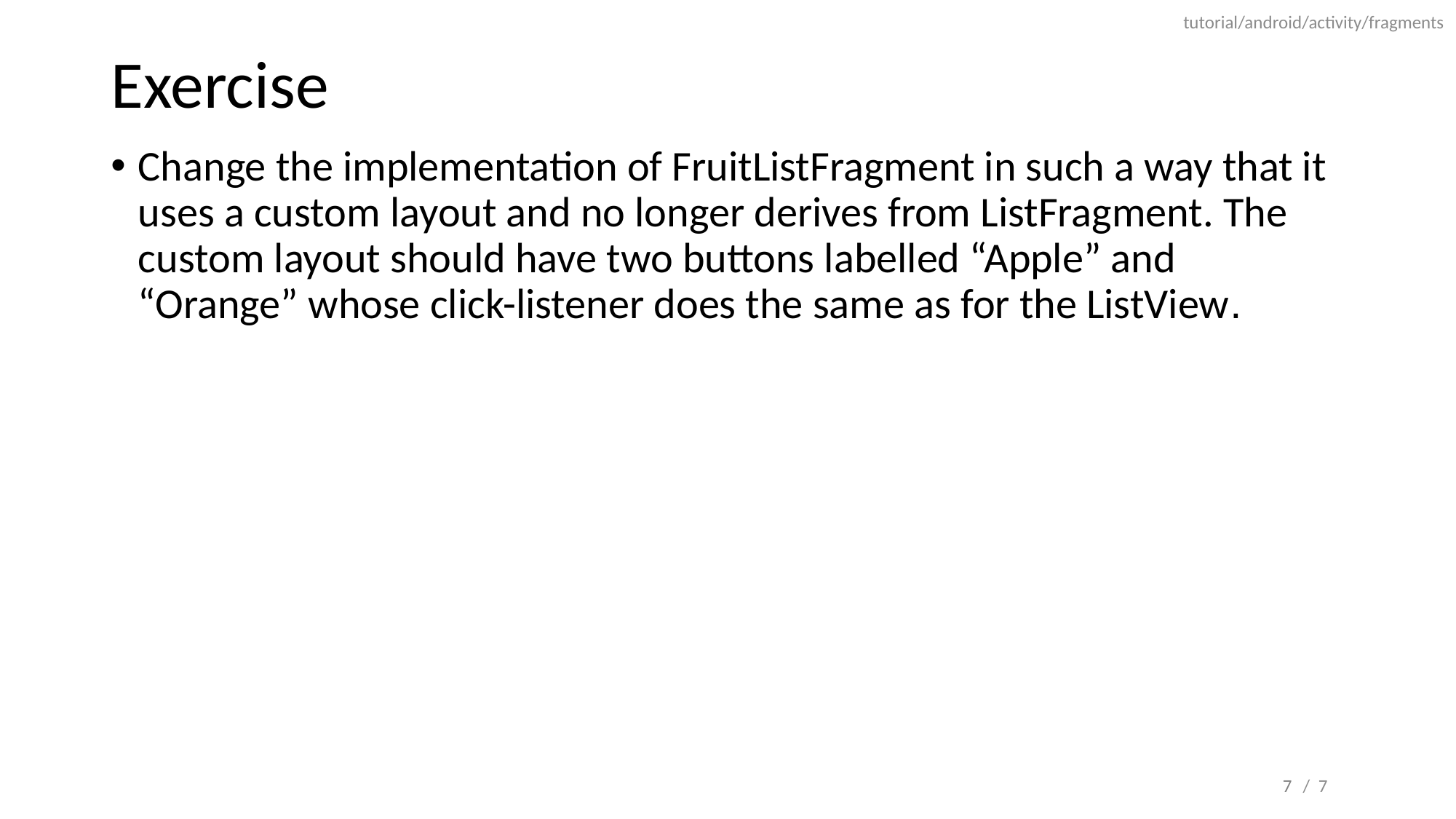

tutorial/android/activity/fragments
# Exercise
Change the implementation of FruitListFragment in such a way that it uses a custom layout and no longer derives from ListFragment. The custom layout should have two buttons labelled “Apple” and “Orange” whose click-listener does the same as for the ListView.

7
/  7